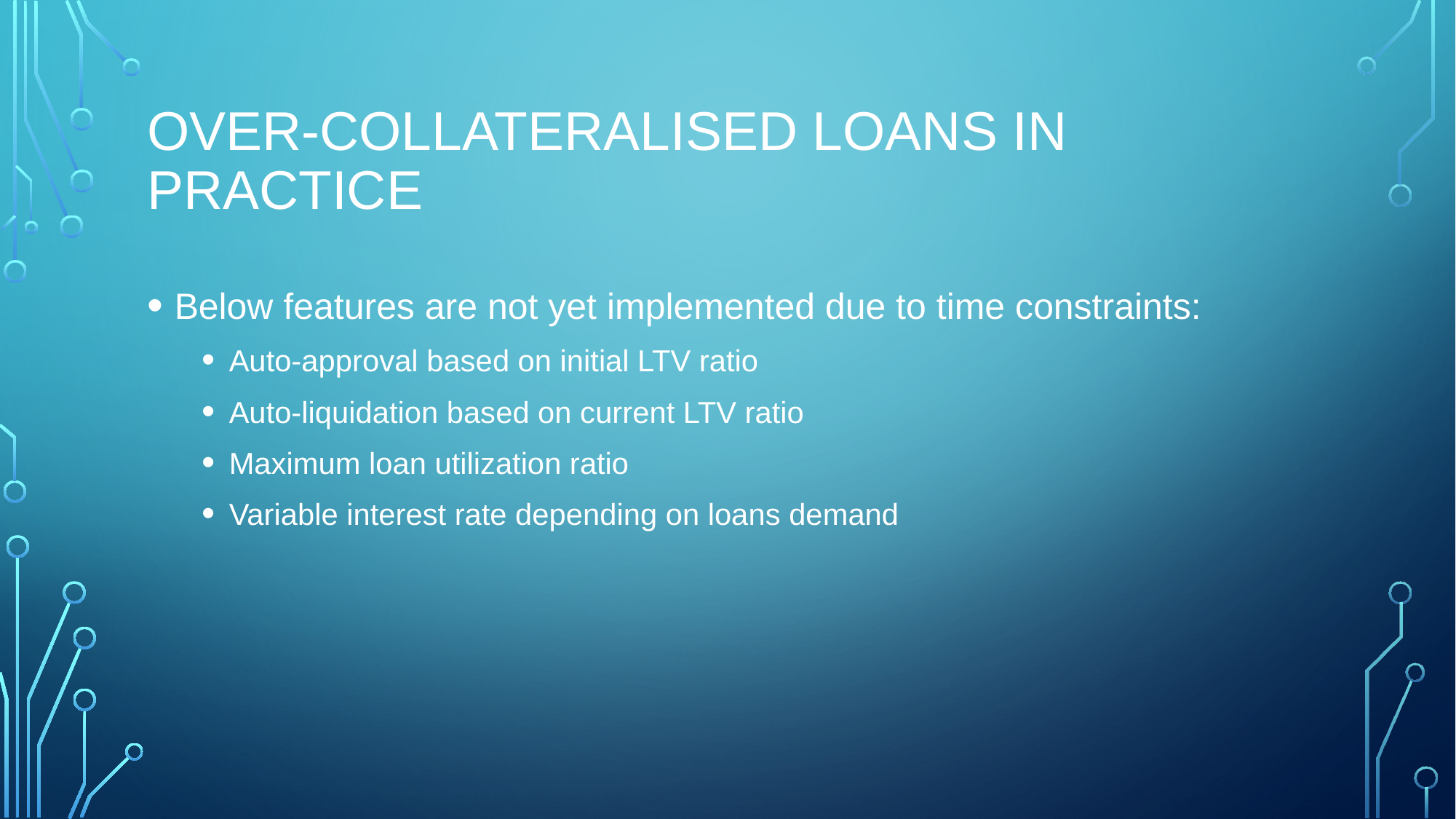

# Over-collateralised loans in practice
Below features are not yet implemented due to time constraints:
Auto-approval based on initial LTV ratio
Auto-liquidation based on current LTV ratio
Maximum loan utilization ratio
Variable interest rate depending on loans demand